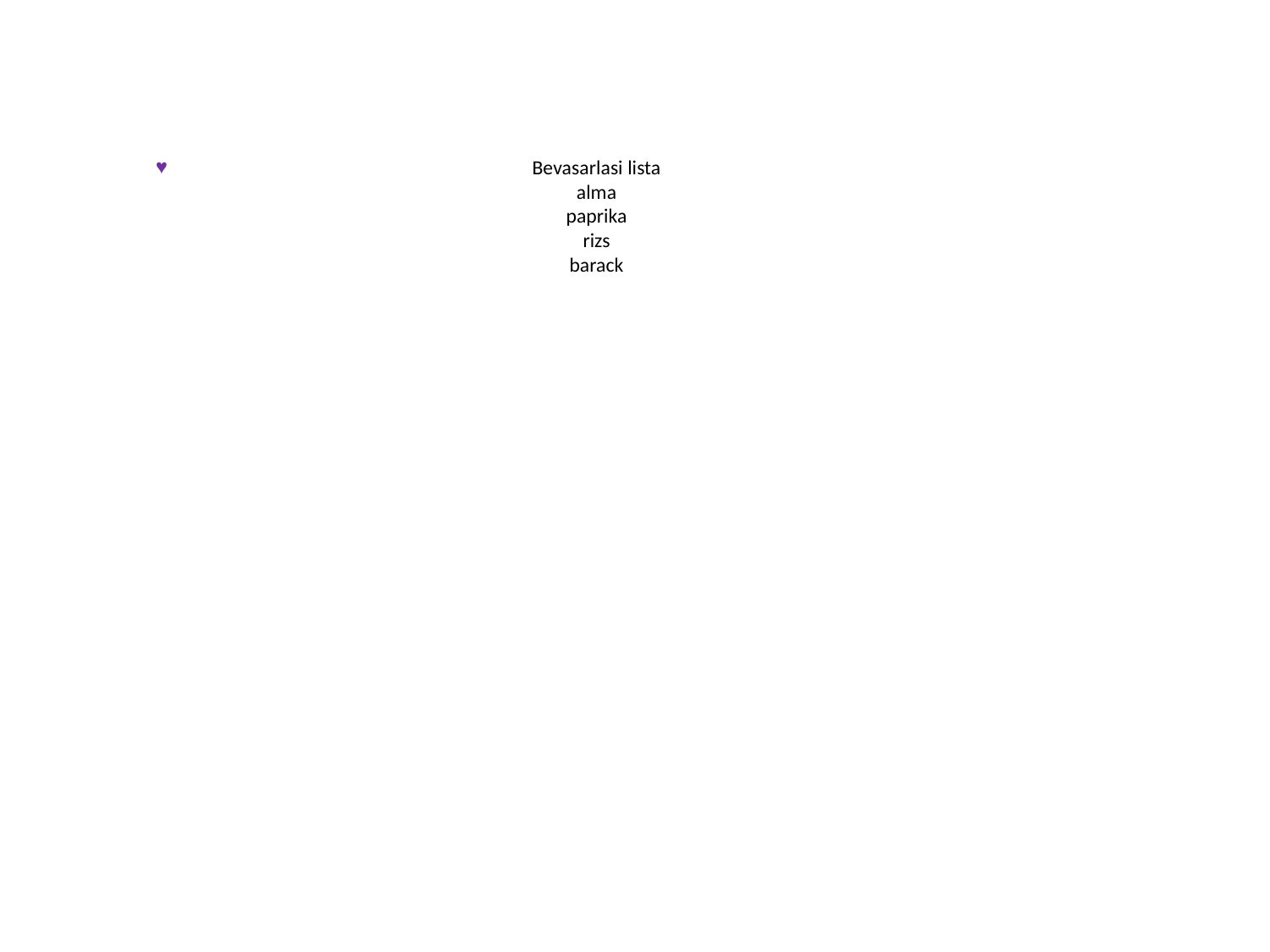

# Bevasarlasi lista alma paprika rizs barack